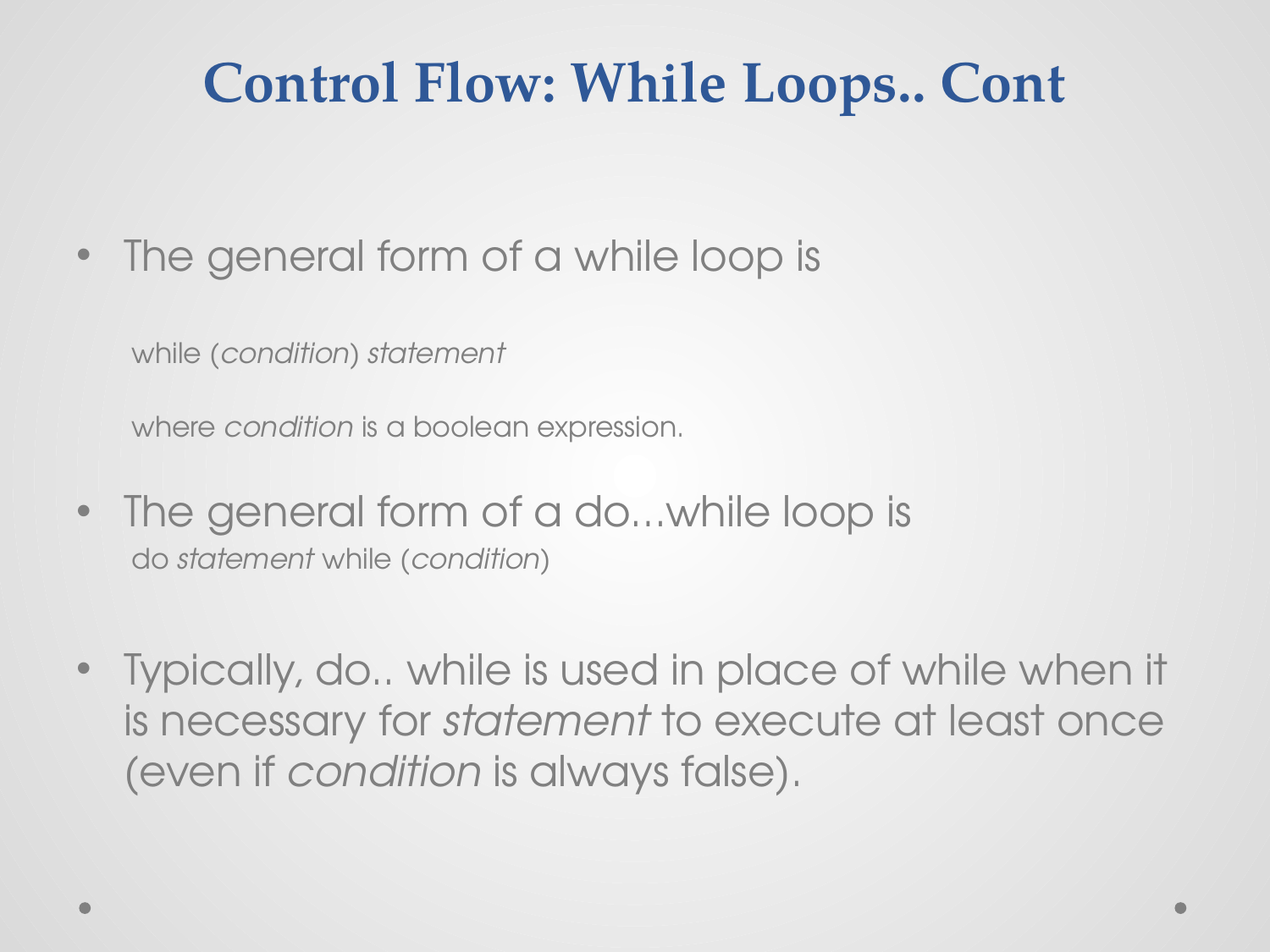

# Control Flow: While Loops.. Cont
The general form of a while loop is
while (condition) statement
where condition is a boolean expression.
The general form of a do…while loop is
do statement while (condition)

Typically, do.. while is used in place of while when it is necessary for statement to execute at least once (even if condition is always false).